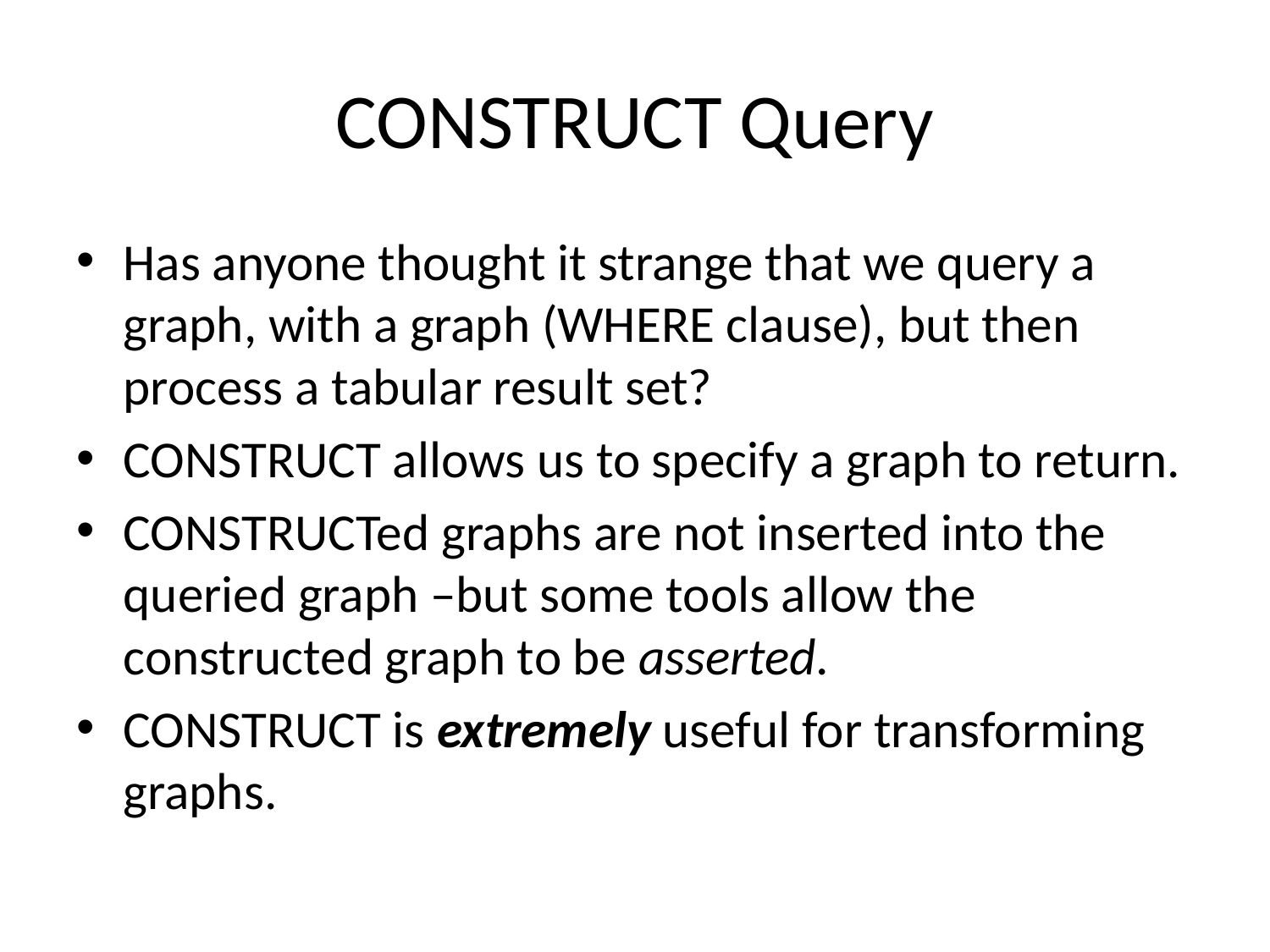

# CONSTRUCT Query
Has anyone thought it strange that we query a graph, with a graph (WHERE clause), but then process a tabular result set?
CONSTRUCT allows us to specify a graph to return.
CONSTRUCTed graphs are not inserted into the queried graph –but some tools allow the constructed graph to be asserted.
CONSTRUCT is extremely useful for transforming graphs.